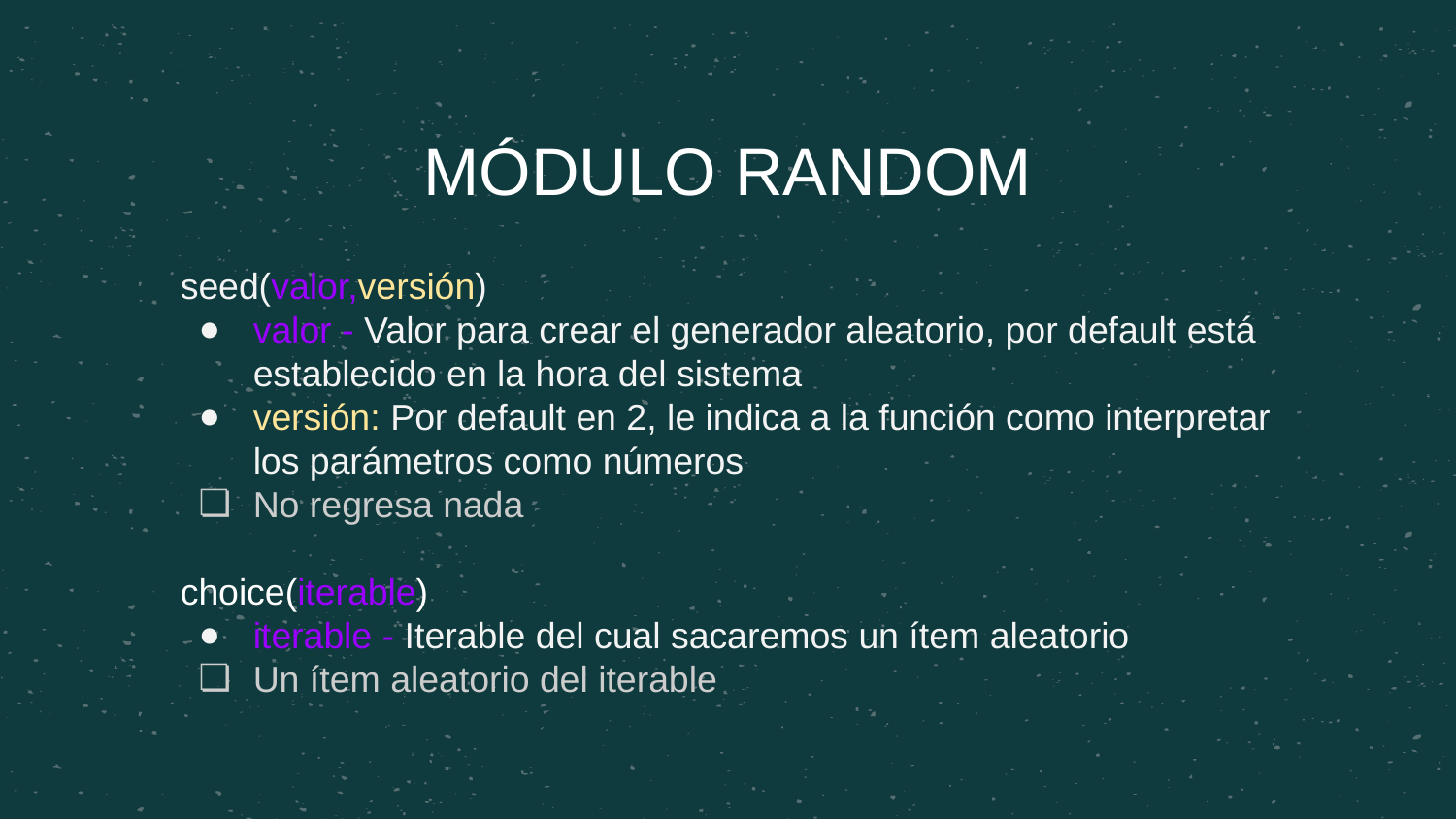

# MÓDULO RANDOM
seed(valor,versión)
valor - Valor para crear el generador aleatorio, por default está establecido en la hora del sistema
versión: Por default en 2, le indica a la función como interpretar los parámetros como números
No regresa nada

choice(iterable)
iterable - Iterable del cual sacaremos un ítem aleatorio
Un ítem aleatorio del iterable